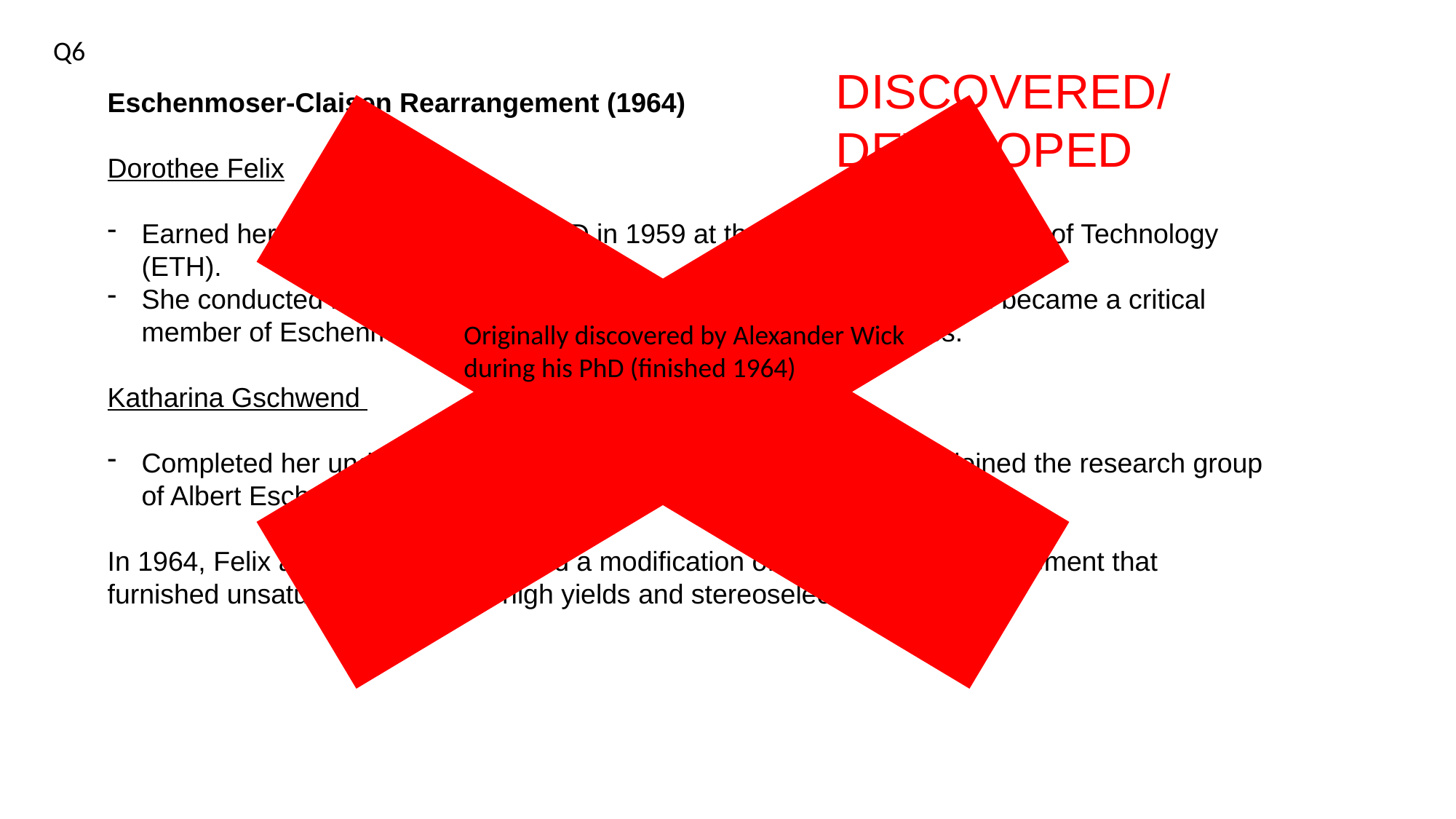

Q6
DISCOVERED/DEVELOPED
Eschenmoser-Claisen Rearrangement (1964)

Dorothee Felix

Earned her diploma in 1955 and PhD in 1959 at the Swiss Federal Institute of Technology (ETH).
She conducted her graduate research in Albert Eschenmoser's lab and became a critical member of Eschenmoser's research team for the next four decades.

Katharina Gschwend

Completed her undergraduate studies at the ETH in 1962 and then joined the research group of Albert Eschenmoser for her graduate work.

In 1964, Felix and Gschwend reported a modification of the Claisen rearrangement that furnished unsaturated amides in high yields and stereoselectivities.
Originally discovered by Alexander Wick
during his PhD (finished 1964)